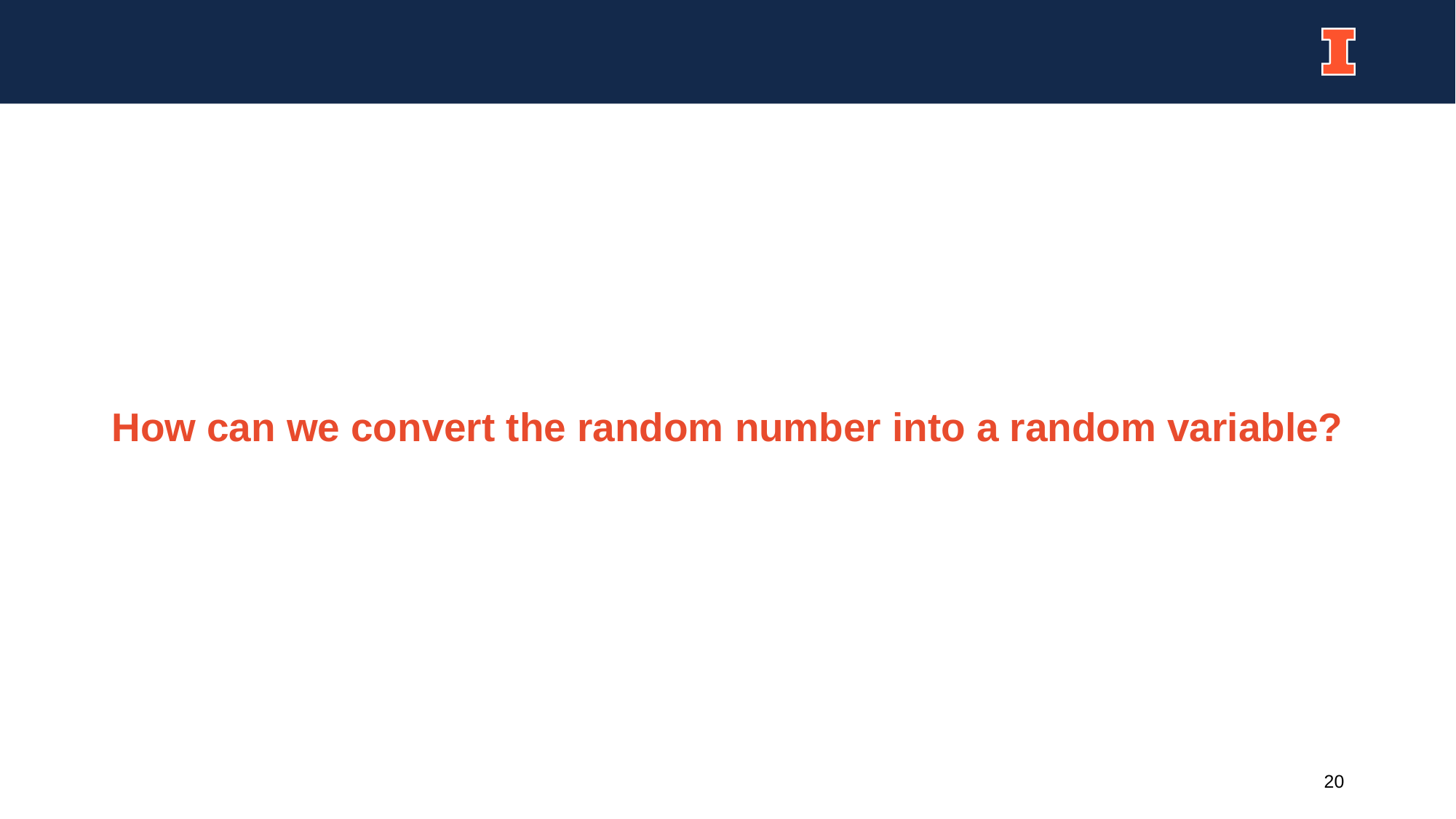

# How can we convert the random number into a random variable?

20